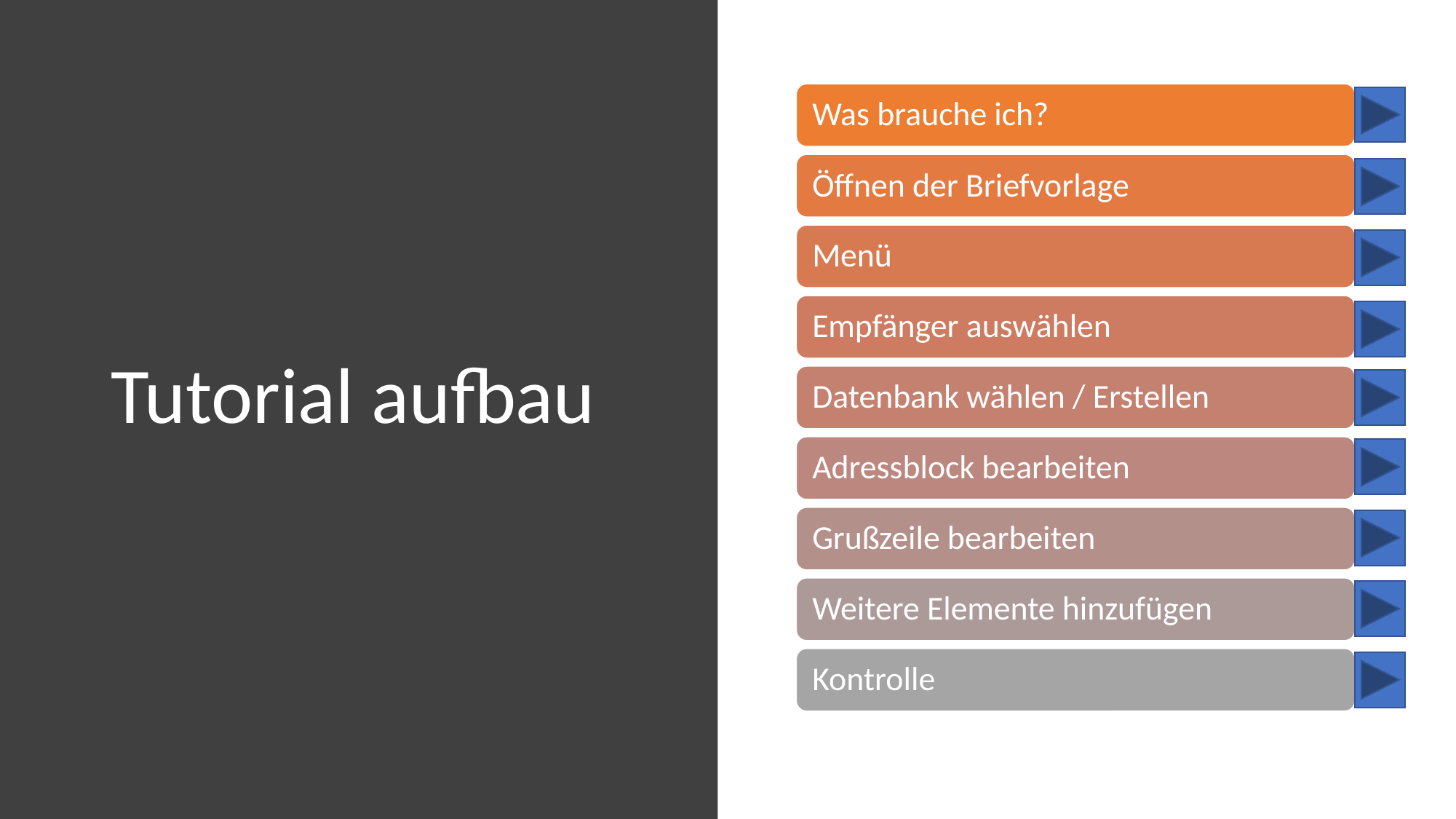

# Tutorial aufbau
Was brauche ich?
Öffnen der Briefvorlage
Menü
Empfänger auswählen
Datenbank wählen / Erstellen
Adressblock bearbeiten
Grußzeile bearbeiten
Weitere Elemente hinzufügen
Kontrolle